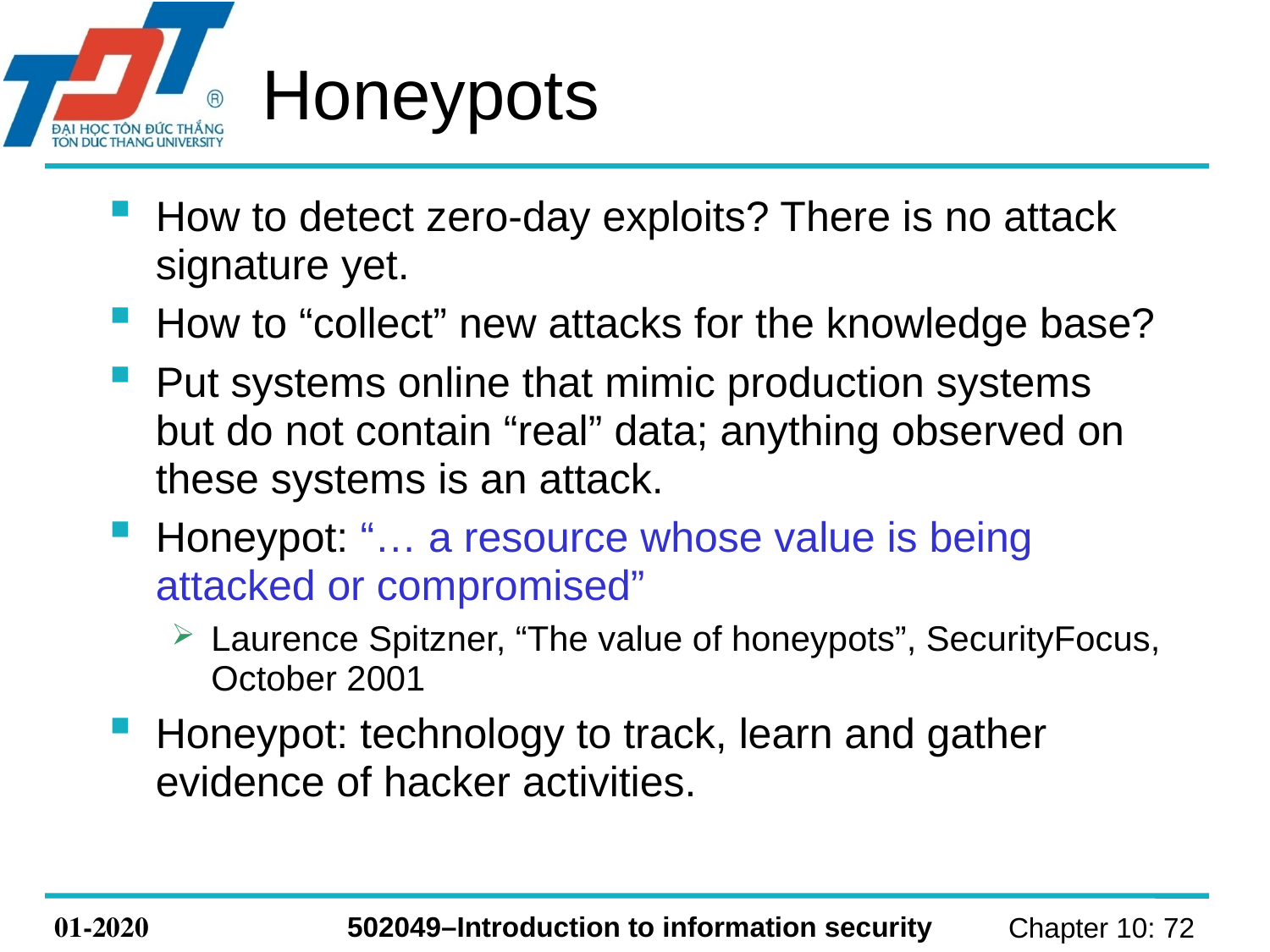

# Honeypots
How to detect zero-day exploits? There is no attack signature yet.
How to “collect” new attacks for the knowledge base?
Put systems online that mimic production systems but do not contain “real” data; anything observed on these systems is an attack.
Honeypot: “… a resource whose value is being attacked or compromised”
Laurence Spitzner, “The value of honeypots”, SecurityFocus, October 2001
Honeypot: technology to track, learn and gather evidence of hacker activities.